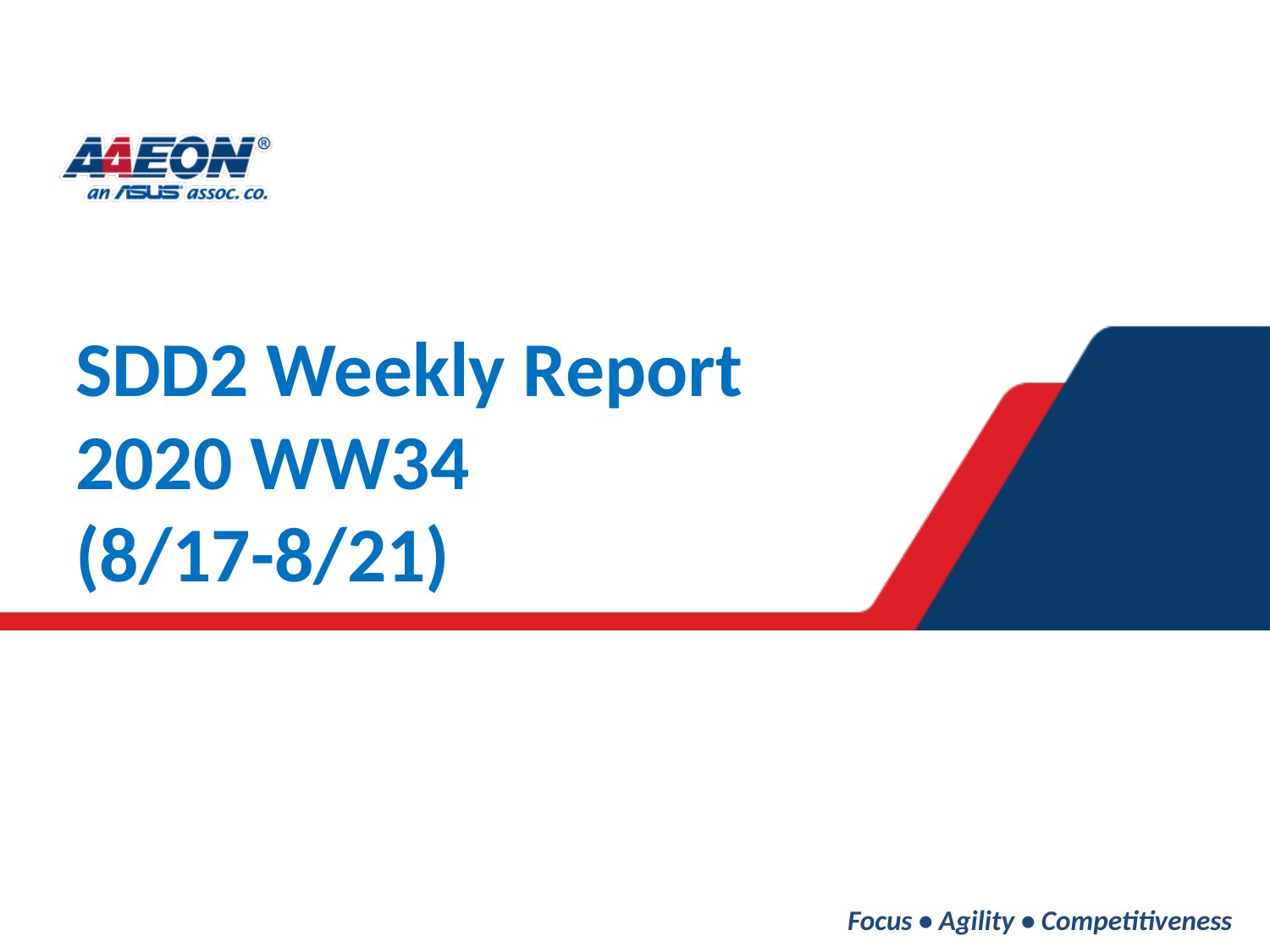

# SDD2 Weekly Report
2020 WW34
(8/17-8/21)
Focus • Agility • Competitiveness
1